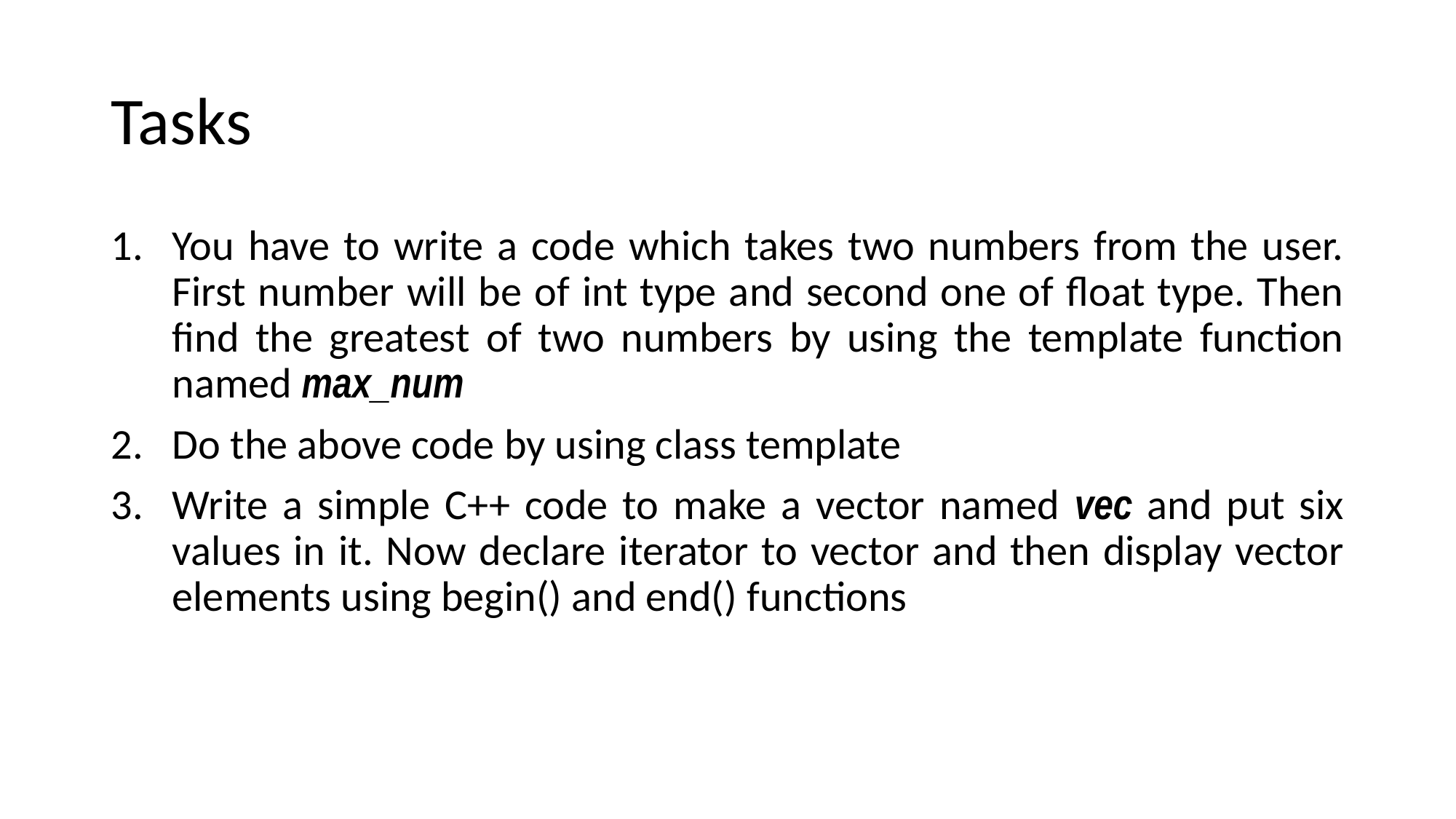

# Tasks
You have to write a code which takes two numbers from the user. First number will be of int type and second one of float type. Then find the greatest of two numbers by using the template function named max_num
Do the above code by using class template
Write a simple C++ code to make a vector named vec and put six values in it. Now declare iterator to vector and then display vector elements using begin() and end() functions